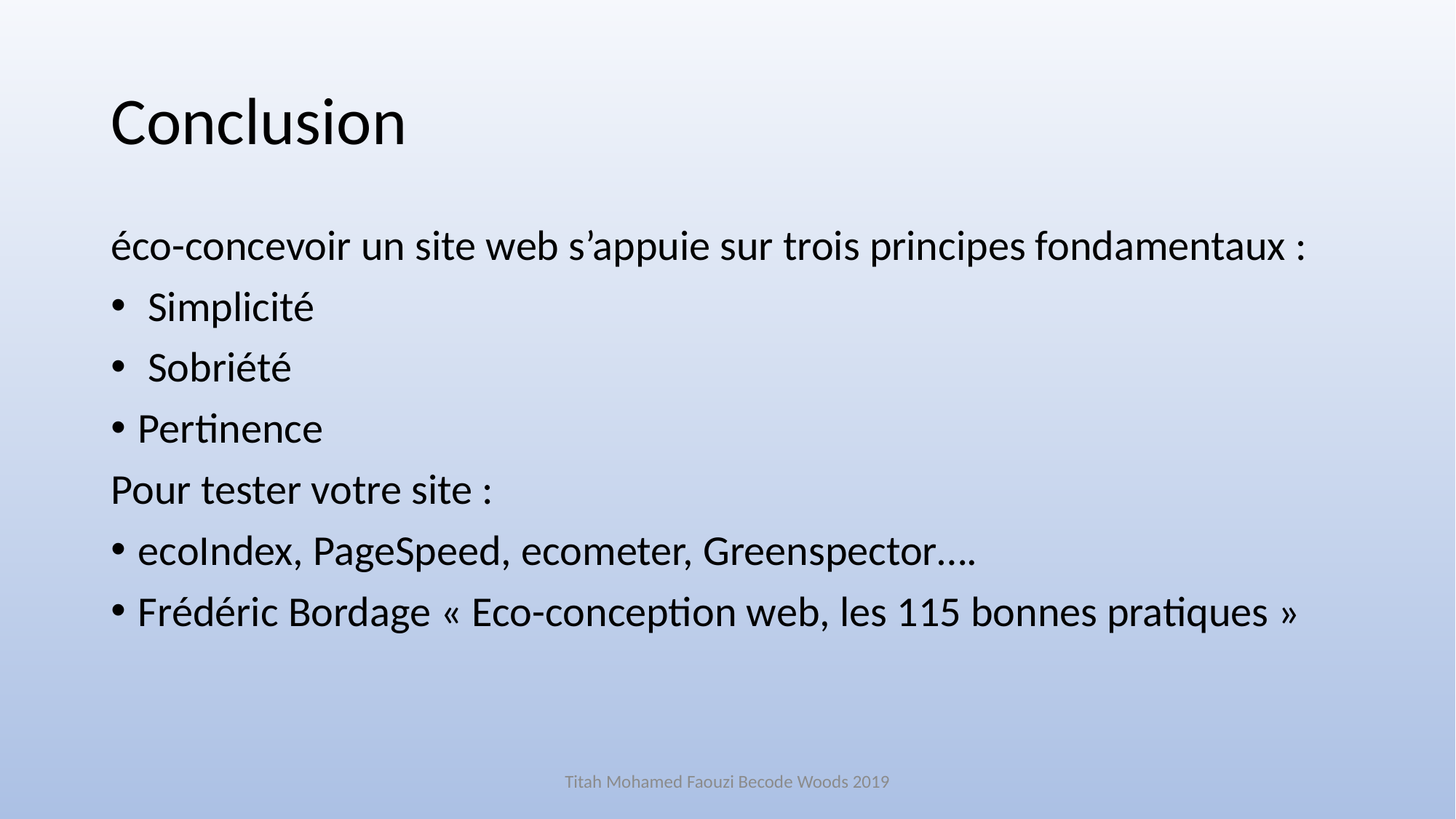

# Conclusion
éco-concevoir un site web s’appuie sur trois principes fondamentaux :
 Simplicité
 Sobriété
Pertinence
Pour tester votre site :
ecoIndex, PageSpeed, ecometer, Greenspector….
Frédéric Bordage « Eco-conception web, les 115 bonnes pratiques »

Titah Mohamed Faouzi Becode Woods 2019